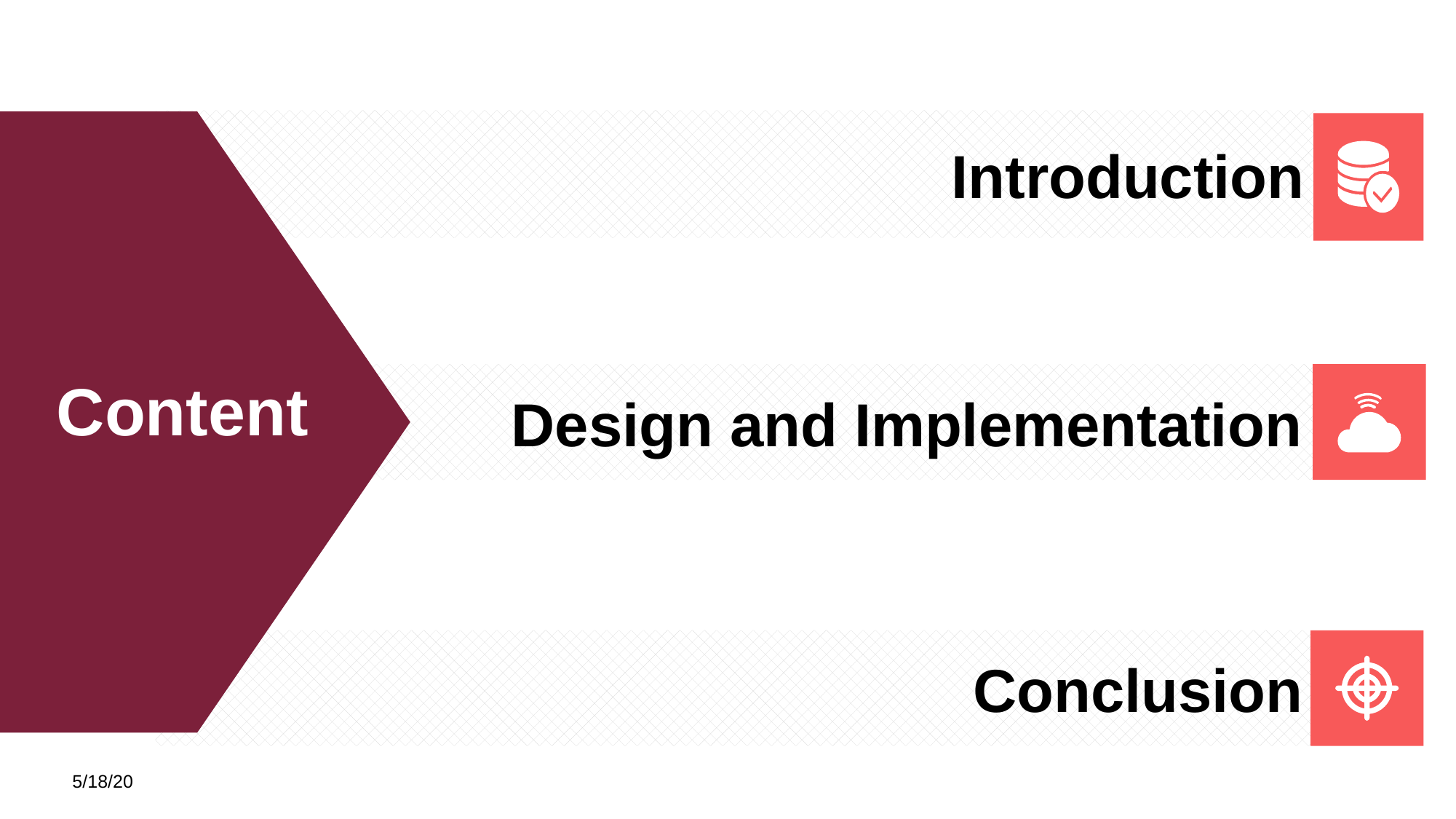

Introduction

Design and Implementation

Content
Conclusion

5/18/20
2